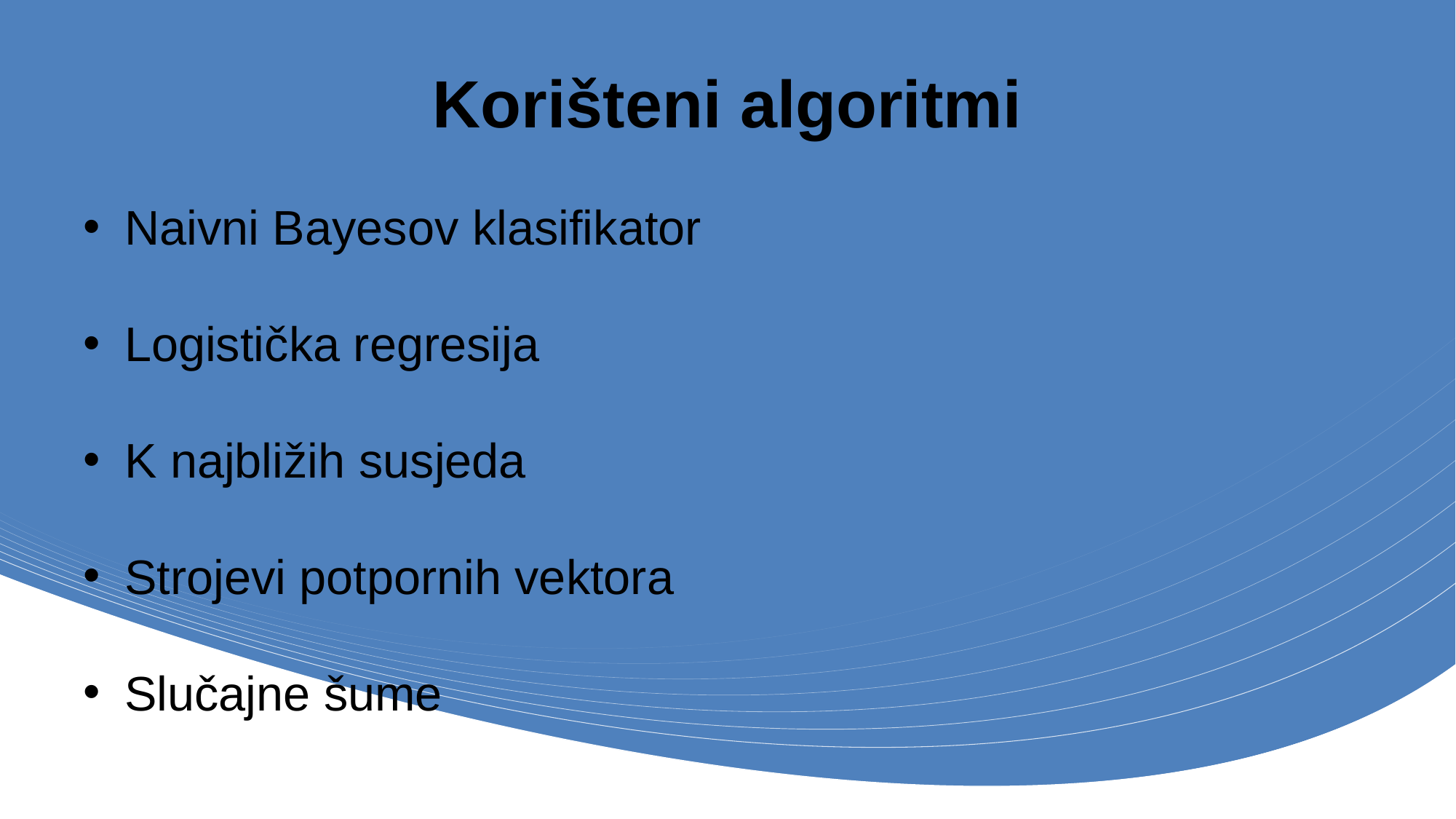

# Korišteni algoritmi
Naivni Bayesov klasifikator

Logistička regresija

K najbližih susjeda

Strojevi potpornih vektora

Slučajne šume